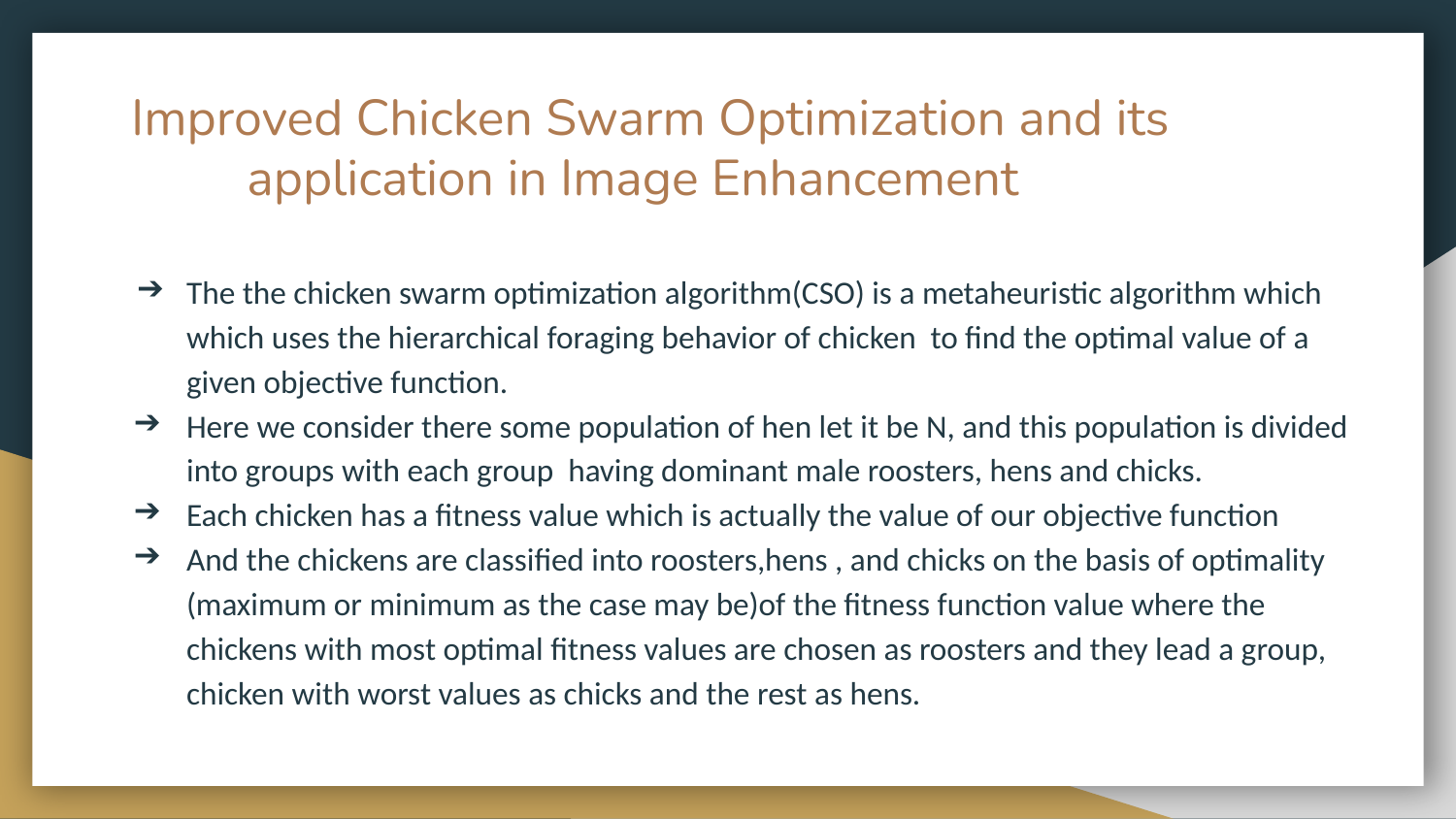

# Improved Chicken Swarm Optimization and its
         application in Image Enhancement
The the chicken swarm optimization algorithm(CSO) is a metaheuristic algorithm which which uses the hierarchical foraging behavior of chicken  to find the optimal value of a given objective function.
Here we consider there some population of hen let it be N, and this population is divided into groups with each group  having dominant male roosters, hens and chicks.
Each chicken has a fitness value which is actually the value of our objective function
And the chickens are classified into roosters,hens , and chicks on the basis of optimality (maximum or minimum as the case may be)of the fitness function value where the  chickens with most optimal fitness values are chosen as roosters and they lead a group, chicken with worst values as chicks and the rest as hens.